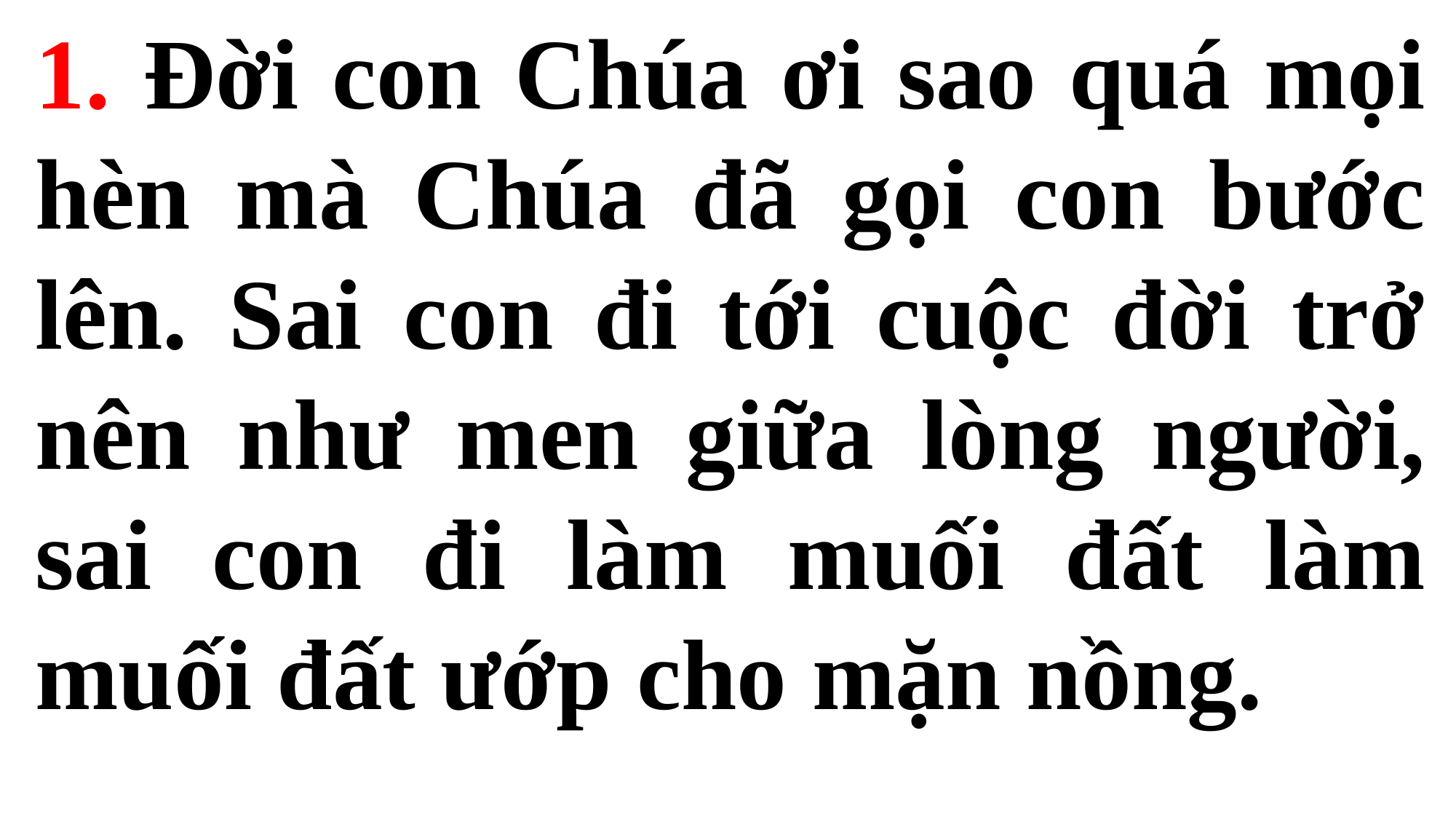

1. Đời con Chúa ơi sao quá mọi hèn mà Chúa đã gọi con bước lên. Sai con đi tới cuộc đời trở nên như men giữa lòng người, sai con đi làm muối đất làm muối đất ướp cho mặn nồng.